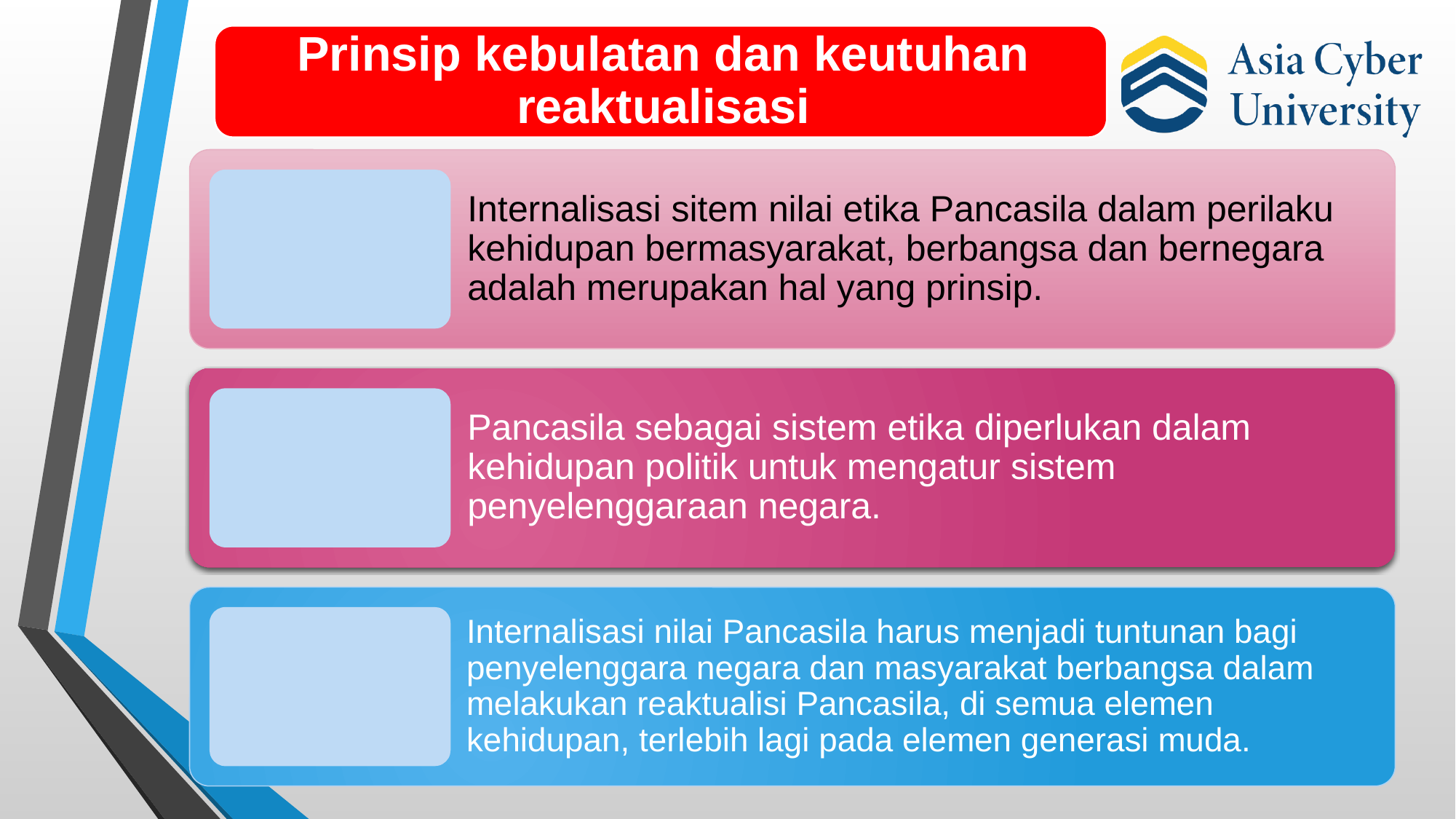

Prinsip kebulatan dan keutuhan reaktualisasi
Internalisasi sitem nilai etika Pancasila dalam perilaku kehidupan bermasyarakat, berbangsa dan bernegara adalah merupakan hal yang prinsip.
Pancasila sebagai sistem etika diperlukan dalam kehidupan politik untuk mengatur sistem penyelenggaraan negara.
Internalisasi nilai Pancasila harus menjadi tuntunan bagi penyelenggara negara dan masyarakat berbangsa dalam melakukan reaktualisi Pancasila, di semua elemen kehidupan, terlebih lagi pada elemen generasi muda.